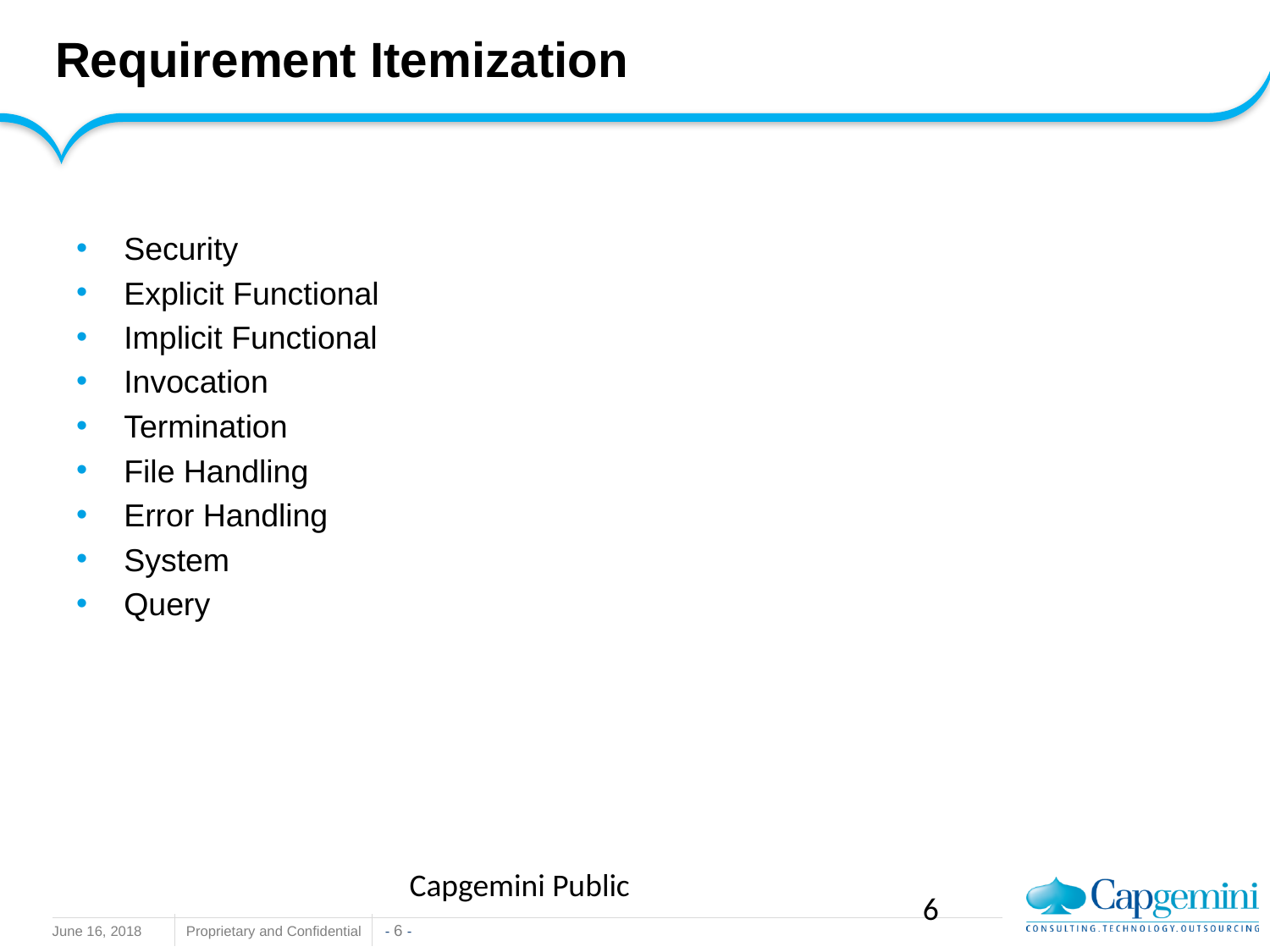

# Requirement Itemization
Security
Explicit Functional
Implicit Functional
Invocation
Termination
File Handling
Error Handling
System
Query

Capgemini Public
6